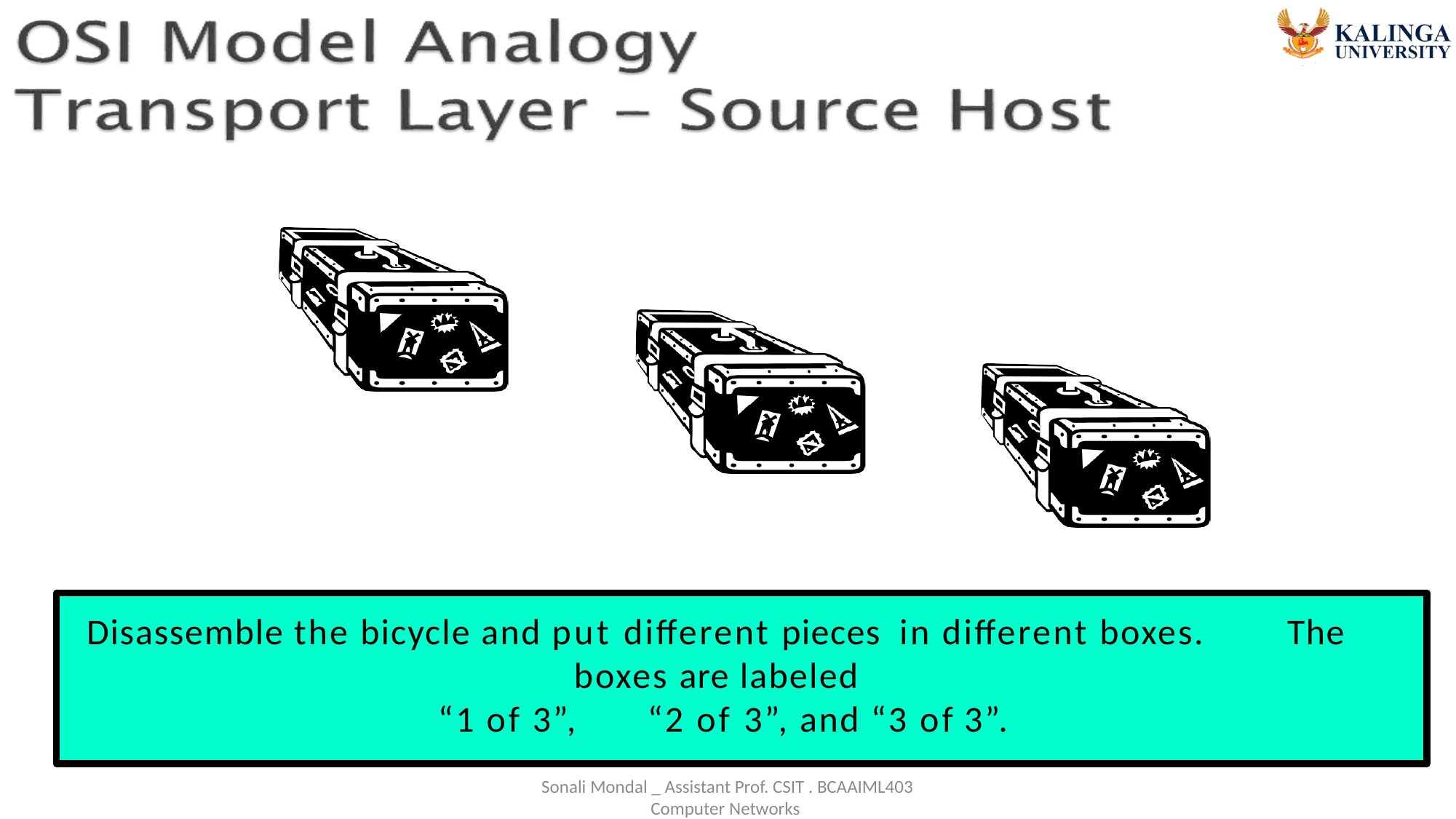

# Disassemble the bicycle and put different pieces  in different boxes.	The boxes are labeled
“1 of 3”,	“2 of 3”, and “3 of 3”.
Sonali Mondal _ Assistant Prof. CSIT . BCAAIML403 Computer Networks
33